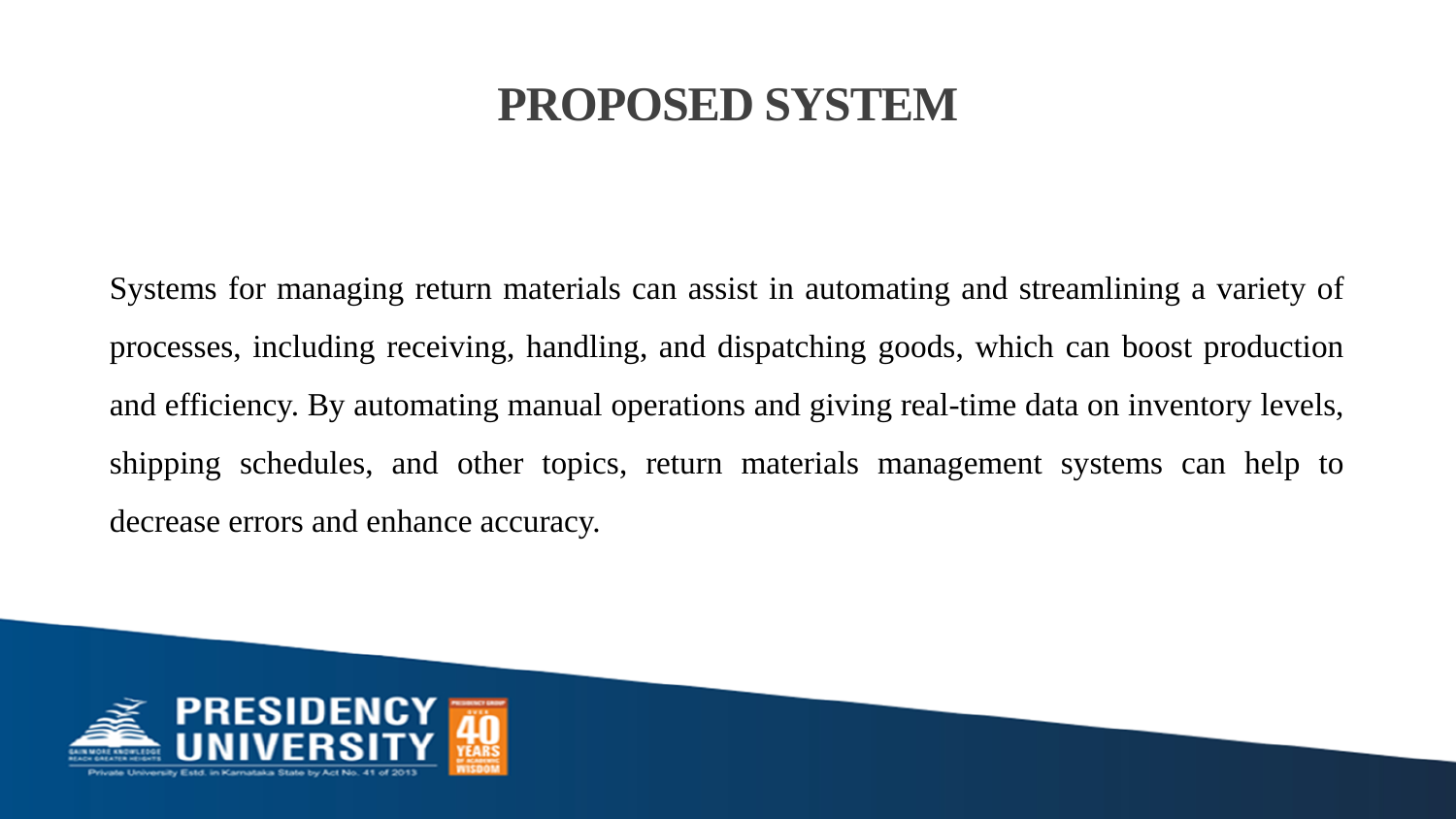

PROPOSED SYSTEM
Systems for managing return materials can assist in automating and streamlining a variety of processes, including receiving, handling, and dispatching goods, which can boost production and efficiency. By automating manual operations and giving real-time data on inventory levels, shipping schedules, and other topics, return materials management systems can help to decrease errors and enhance accuracy.